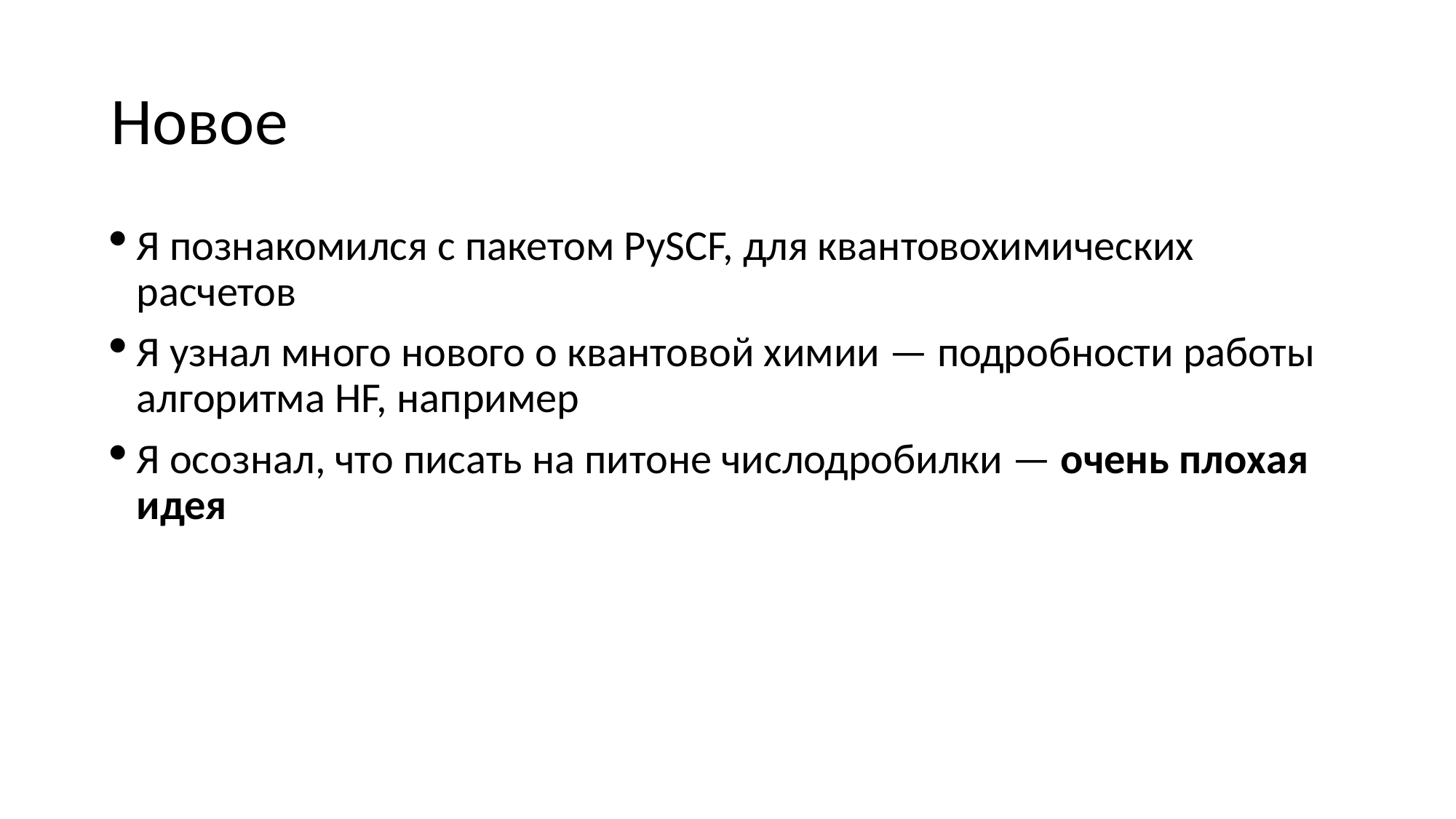

Новое
Я познакомился с пакетом PySCF, для квантовохимических расчетов
Я узнал много нового о квантовой химии — подробности работы алгоритма HF, например
Я осознал, что писать на питоне числодробилки — очень плохая идея